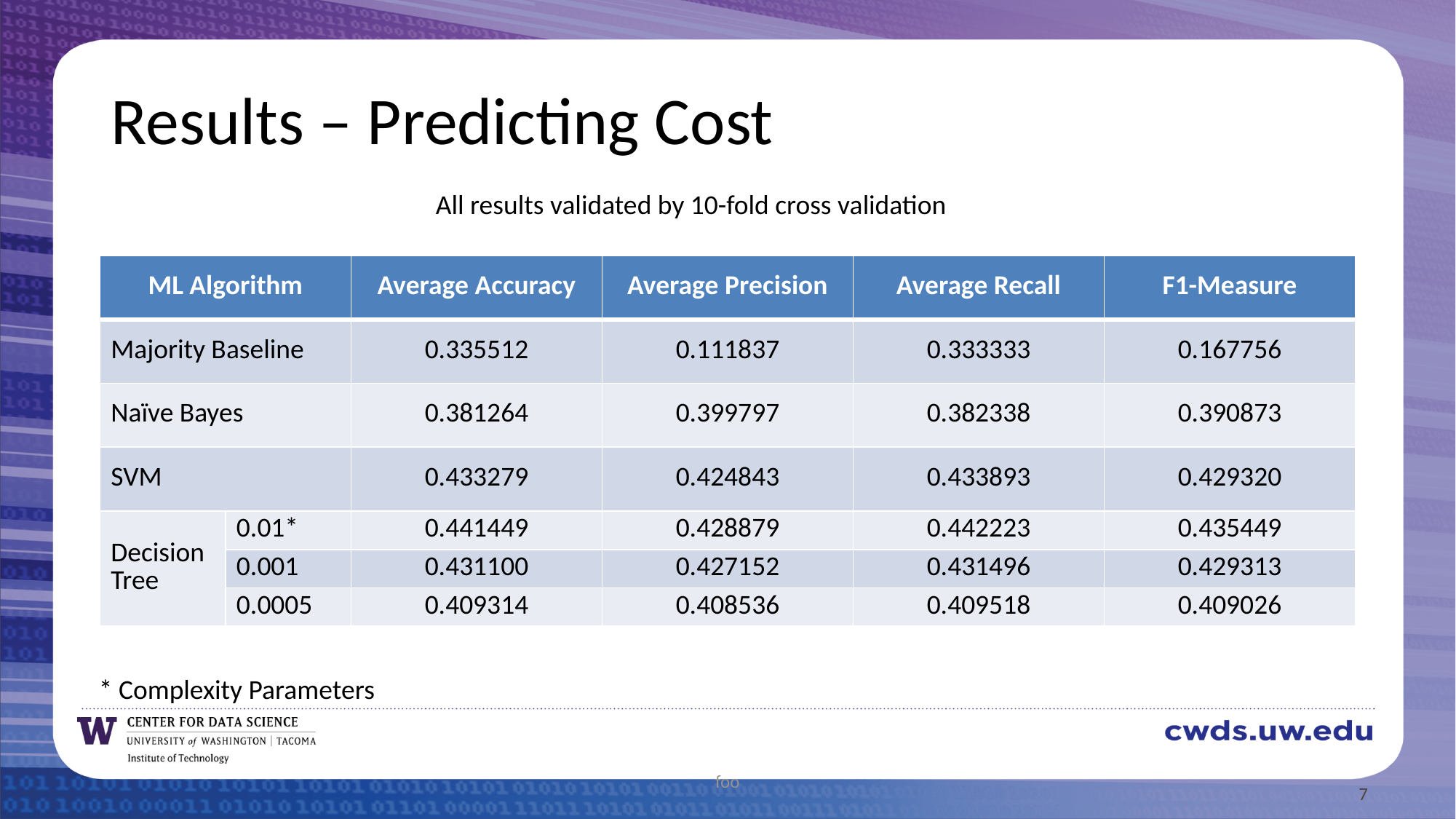

# Results – Predicting Cost
All results validated by 10-fold cross validation
| ML Algorithm |  | Average Accuracy | Average Precision | Average Recall | F1-Measure |
| --- | --- | --- | --- | --- | --- |
| Majority Baseline |  | 0.335512 | 0.111837 | 0.333333 | 0.167756 |
| Naïve Bayes |  | 0.381264 | 0.399797 | 0.382338 | 0.390873 |
| SVM |  | 0.433279 | 0.424843 | 0.433893 | 0.429320 |
| Decision Tree | 0.01\* | 0.441449 | 0.428879 | 0.442223 | 0.435449 |
|  | 0.001 | 0.431100 | 0.427152 | 0.431496 | 0.429313 |
|  | 0.0005 | 0.409314 | 0.408536 | 0.409518 | 0.409026 |
* Complexity Parameters
foo
7